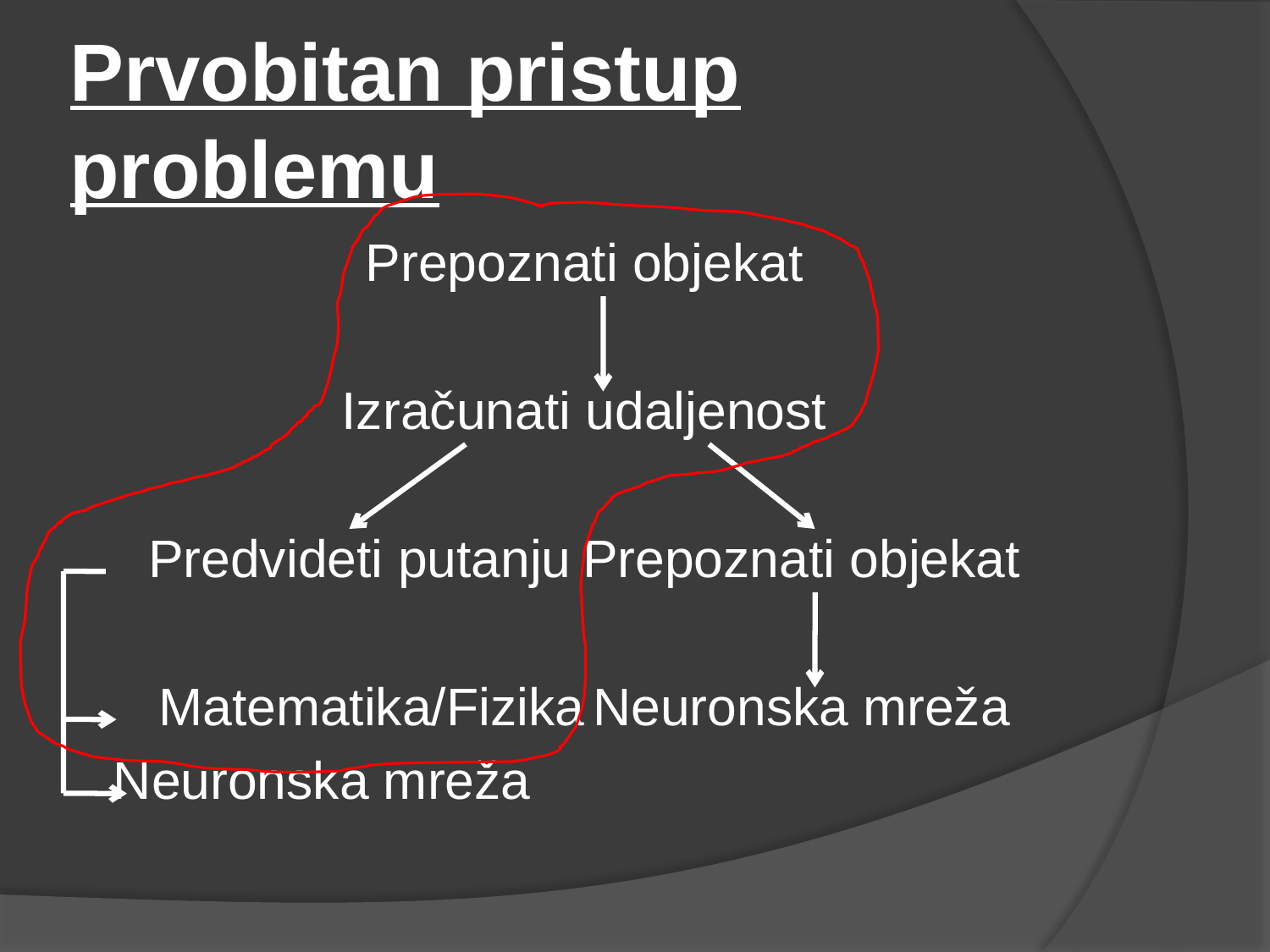

# Prvobitan pristup problemu

Prepoznati objekat

Izračunati udaljenost

Predvideti putanju	Prepoznati objekat

Matematika/Fizika	Neuronska mreža
Neuronska mreža